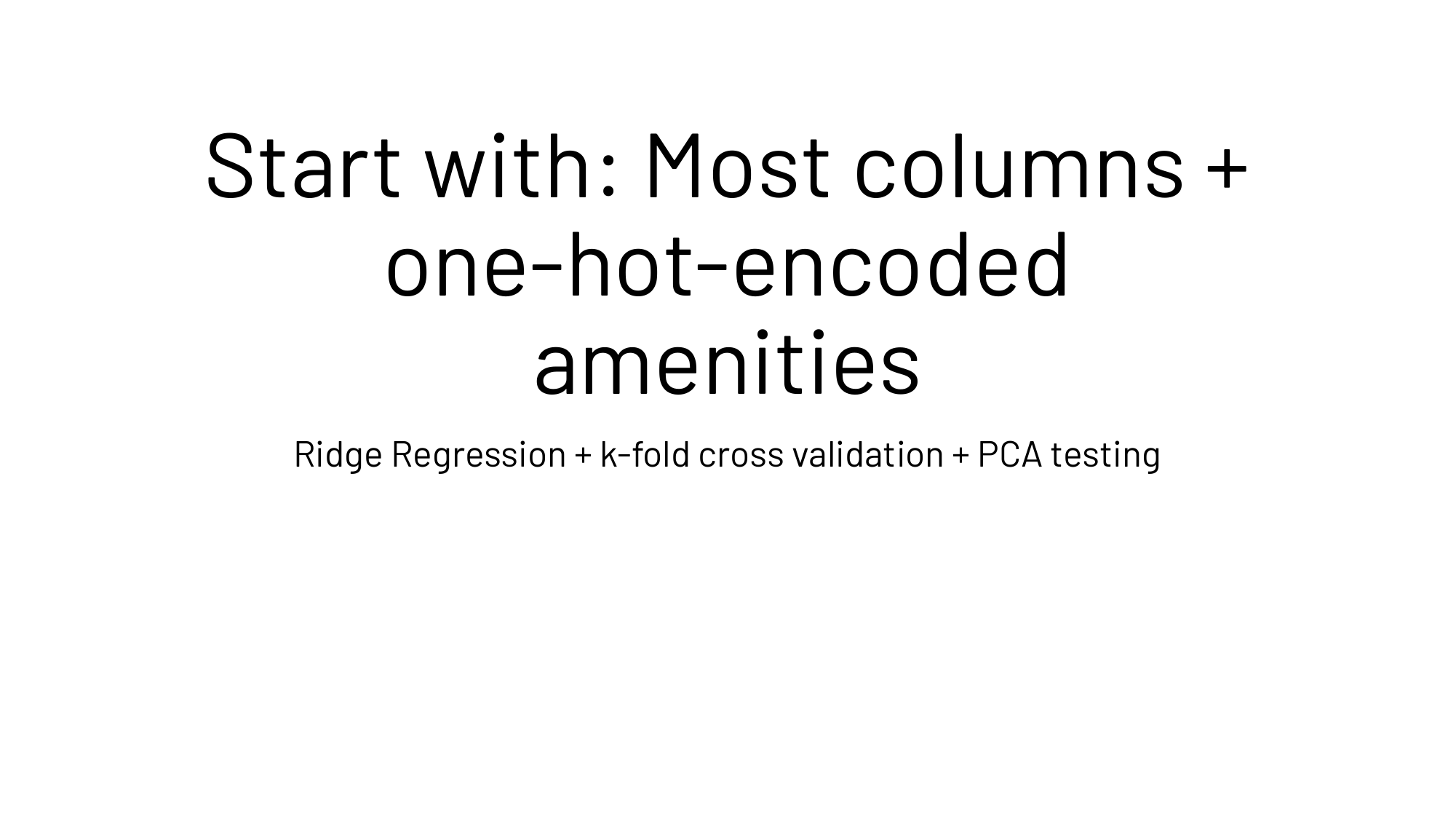

# Start with: Most columns + one-hot-encoded amenities
Ridge Regression + k-fold cross validation + PCA testing